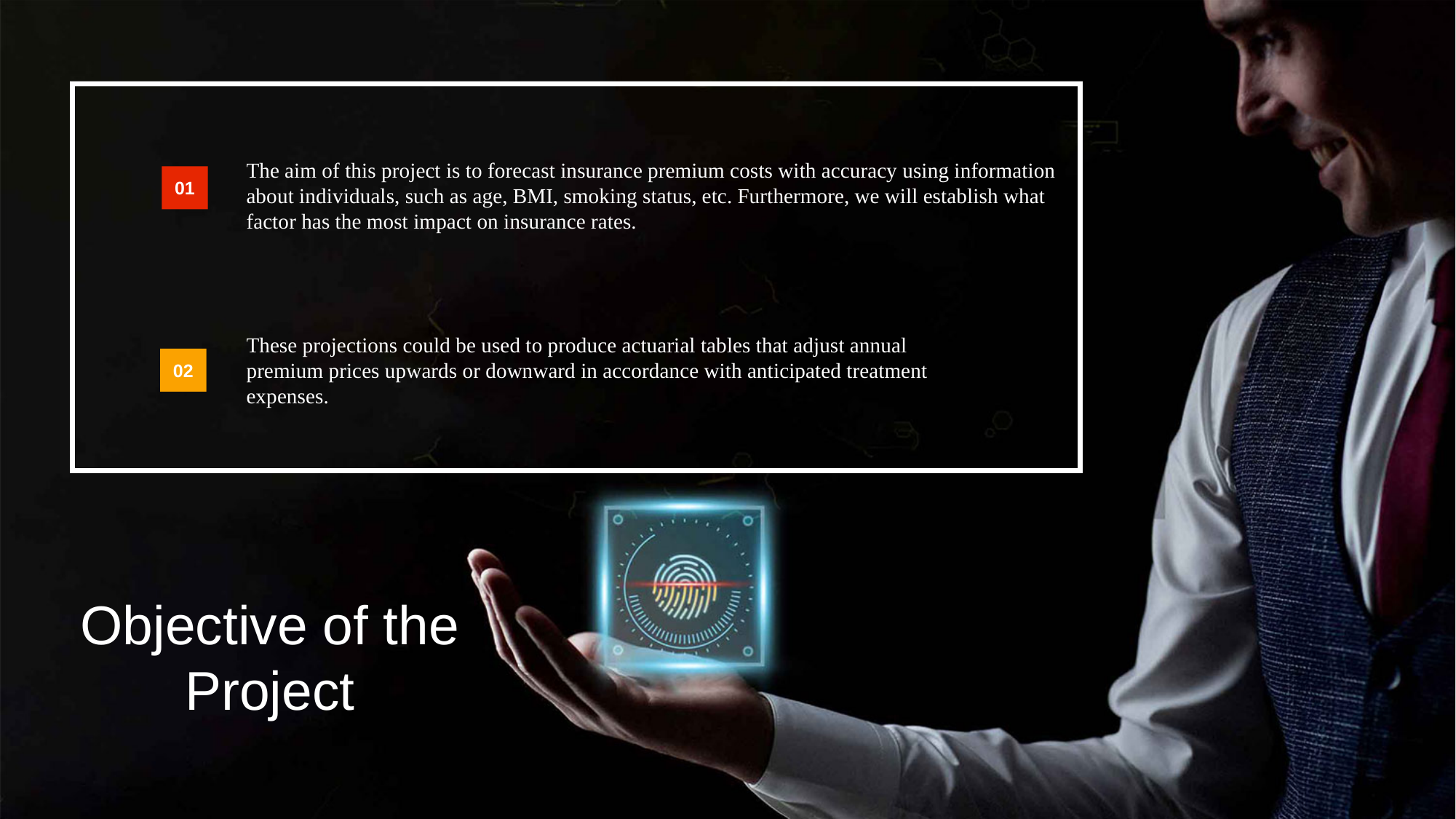

The aim of this project is to forecast insurance premium costs with accuracy using information about individuals, such as age, BMI, smoking status, etc. Furthermore, we will establish what factor has the most impact on insurance rates.
01
These projections could be used to produce actuarial tables that adjust annual premium prices upwards or downward in accordance with anticipated treatment expenses.
02
Objective of the Project